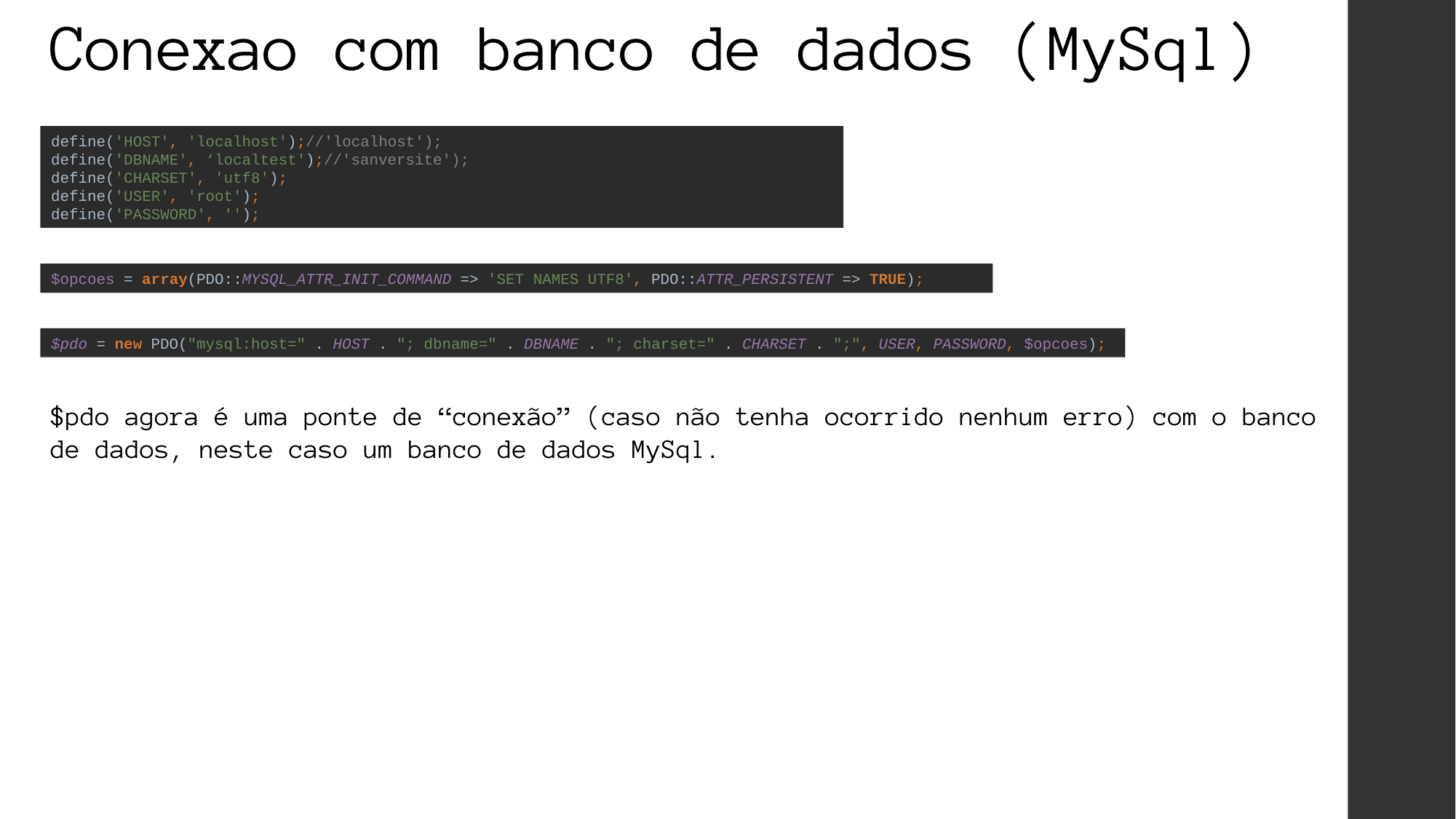

# Conexao com banco de dados (MySql)
define('HOST', 'localhost');//'localhost');
define('DBNAME', ‘localtest');//'sanversite');
define('CHARSET', 'utf8');
define('USER', 'root');
define('PASSWORD', '');
$opcoes = array(PDO::MYSQL_ATTR_INIT_COMMAND => 'SET NAMES UTF8', PDO::ATTR_PERSISTENT => TRUE);
$pdo = new PDO("mysql:host=" . HOST . "; dbname=" . DBNAME . "; charset=" . CHARSET . ";", USER, PASSWORD, $opcoes);
$pdo agora é uma ponte de “conexão” (caso não tenha ocorrido nenhum erro) com o banco de dados, neste caso um banco de dados MySql.